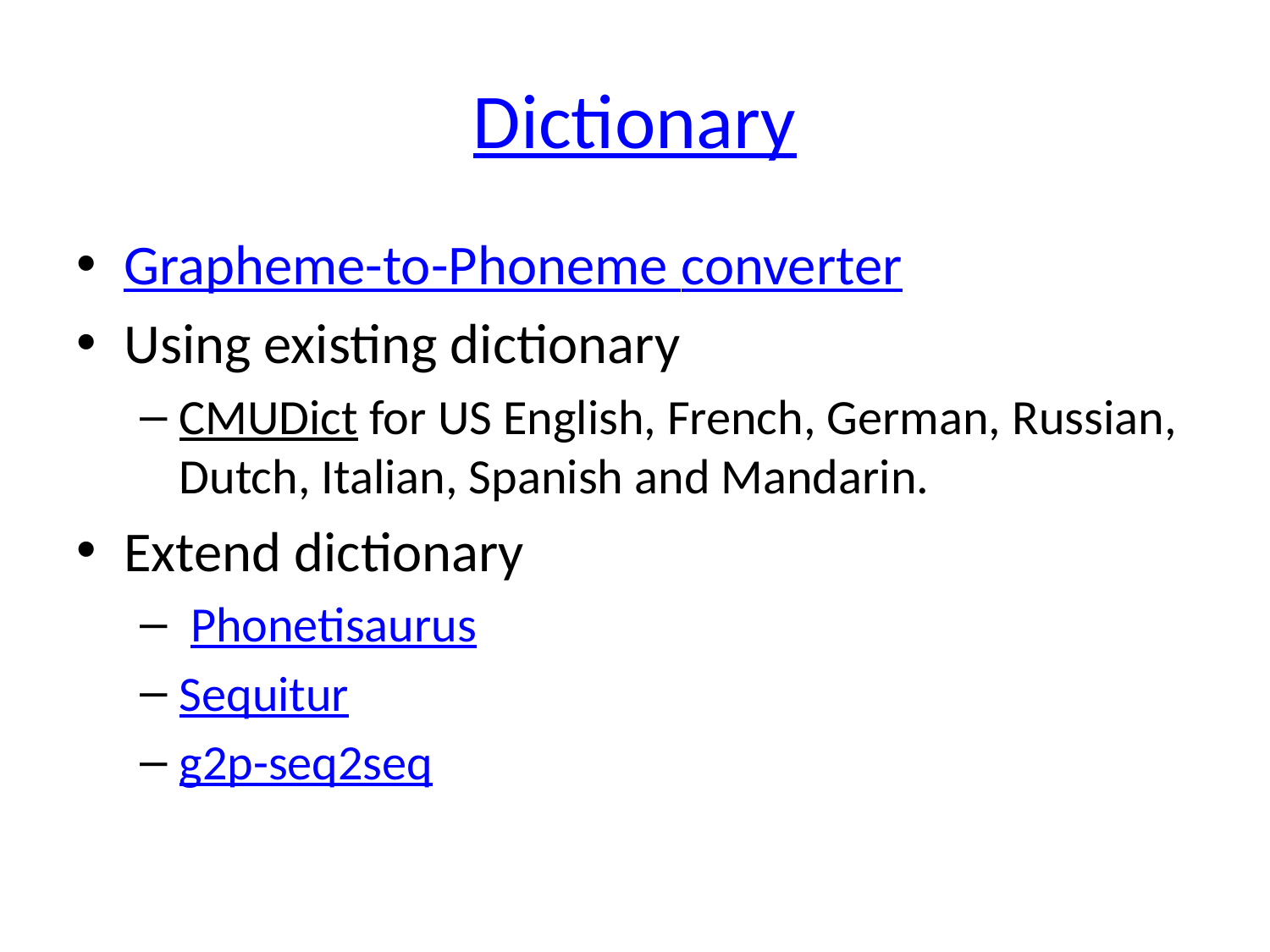

# Dictionary
Grapheme-to-Phoneme converter
Using existing dictionary
CMUDict for US English, French, German, Russian, Dutch, Italian, Spanish and Mandarin.
Extend dictionary
 Phonetisaurus
Sequitur
g2p-seq2seq